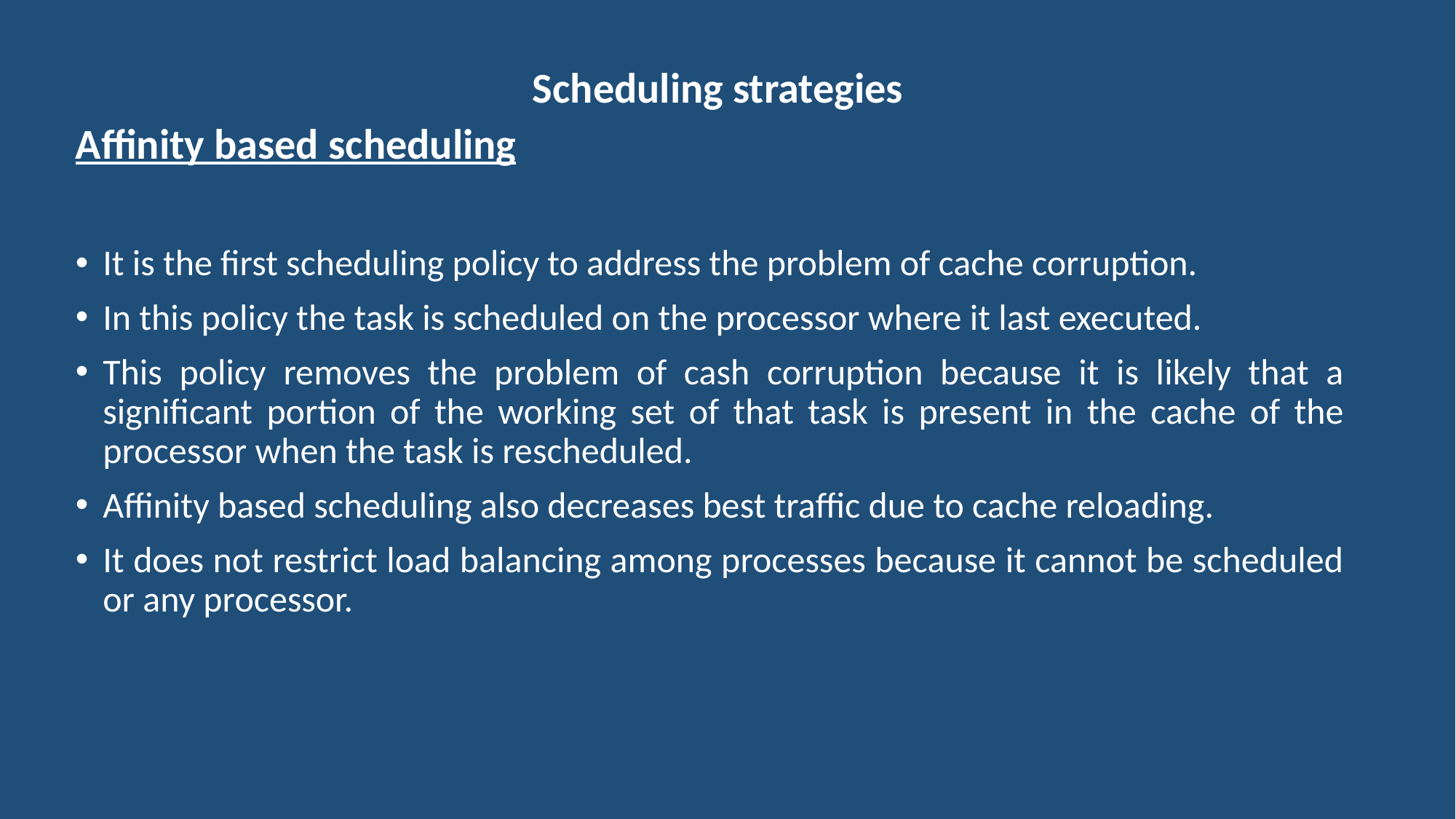

# Scheduling strategies
Affinity based scheduling

It is the first scheduling policy to address the problem of cache corruption.
In this policy the task is scheduled on the processor where it last executed.
This policy removes the problem of cash corruption because it is likely that a significant portion of the working set of that task is present in the cache of the processor when the task is rescheduled.
Affinity based scheduling also decreases best traffic due to cache reloading.
It does not restrict load balancing among processes because it cannot be scheduled or any processor.